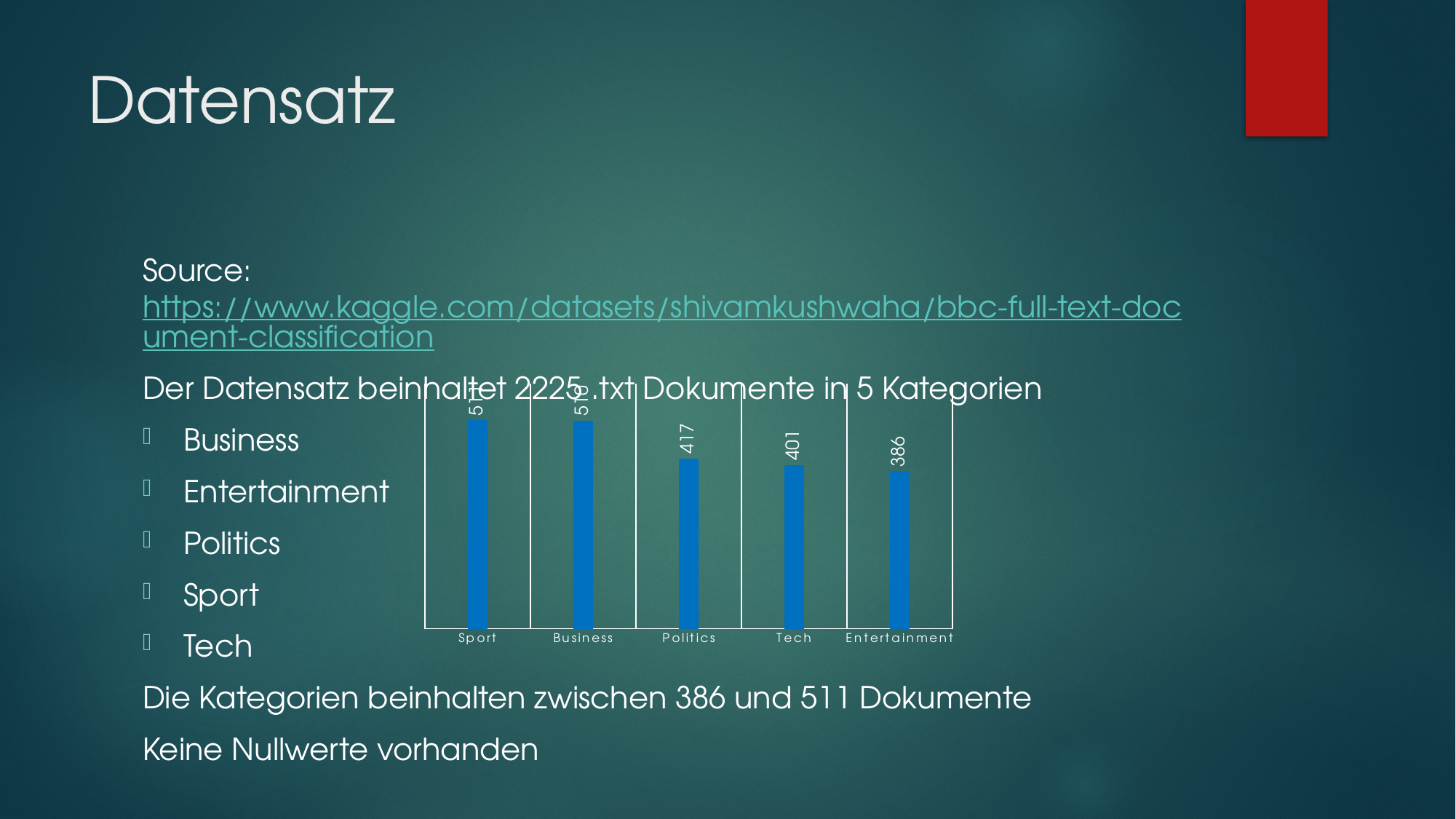

# Datensatz
Source: https://www.kaggle.com/datasets/shivamkushwaha/bbc-full-text-document-classification
Der Datensatz beinhaltet 2225 .txt Dokumente in 5 Kategorien
Business
Entertainment
Politics
Sport
Tech
Die Kategorien beinhalten zwischen 386 und 511 Dokumente
Keine Nullwerte vorhanden

### Chart

| Category |  |
|---|---|
| Sport | 511.0 |
| Business | 510.0 |
| Politics | 417.0 |
| Tech | 401.0 |
| Entertainment | 386.0 |